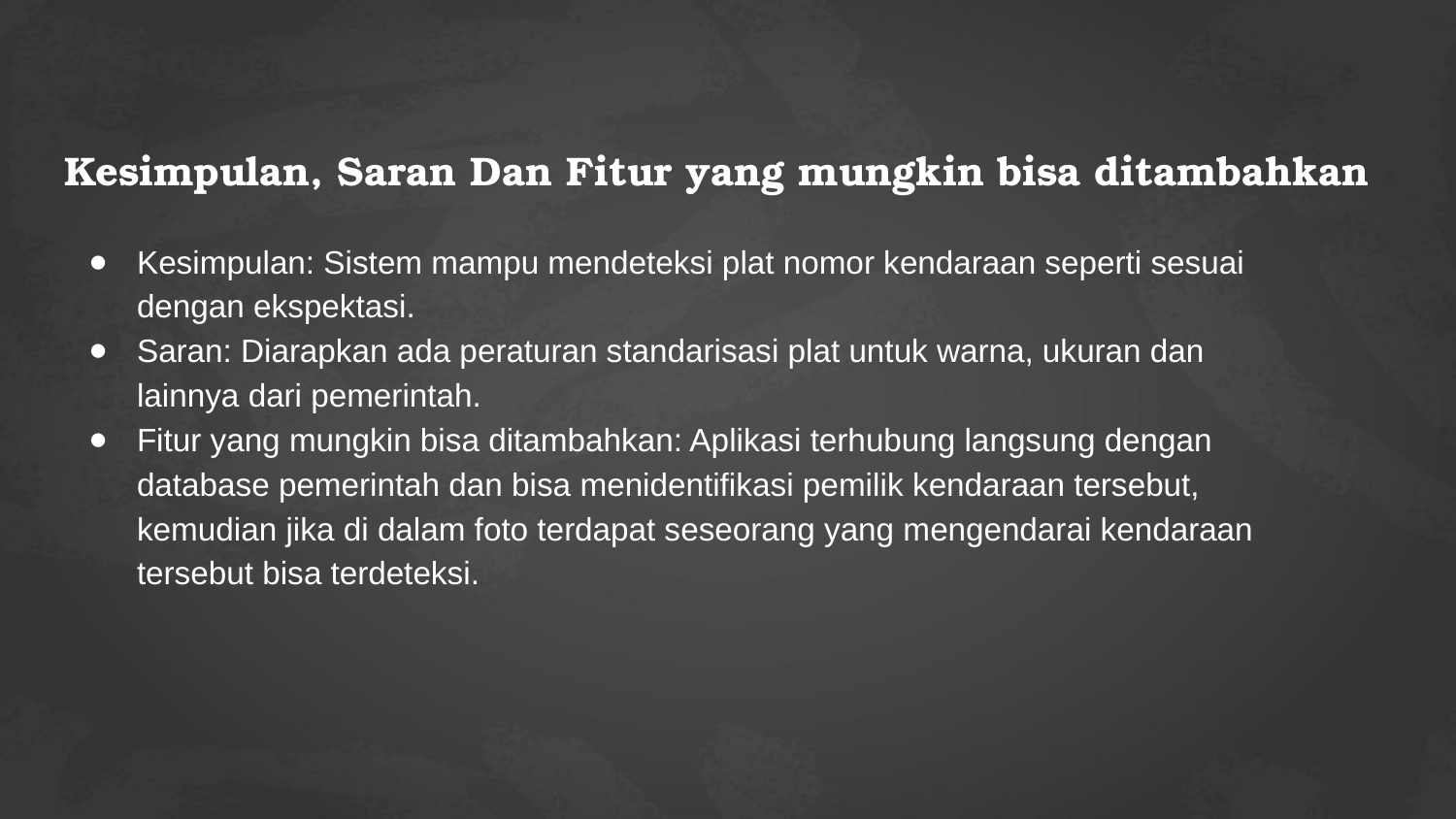

# Kesimpulan, Saran Dan Fitur yang mungkin bisa ditambahkan
Kesimpulan: Sistem mampu mendeteksi plat nomor kendaraan seperti sesuai dengan ekspektasi.
Saran: Diarapkan ada peraturan standarisasi plat untuk warna, ukuran dan lainnya dari pemerintah.
Fitur yang mungkin bisa ditambahkan: Aplikasi terhubung langsung dengan database pemerintah dan bisa menidentifikasi pemilik kendaraan tersebut, kemudian jika di dalam foto terdapat seseorang yang mengendarai kendaraan tersebut bisa terdeteksi.